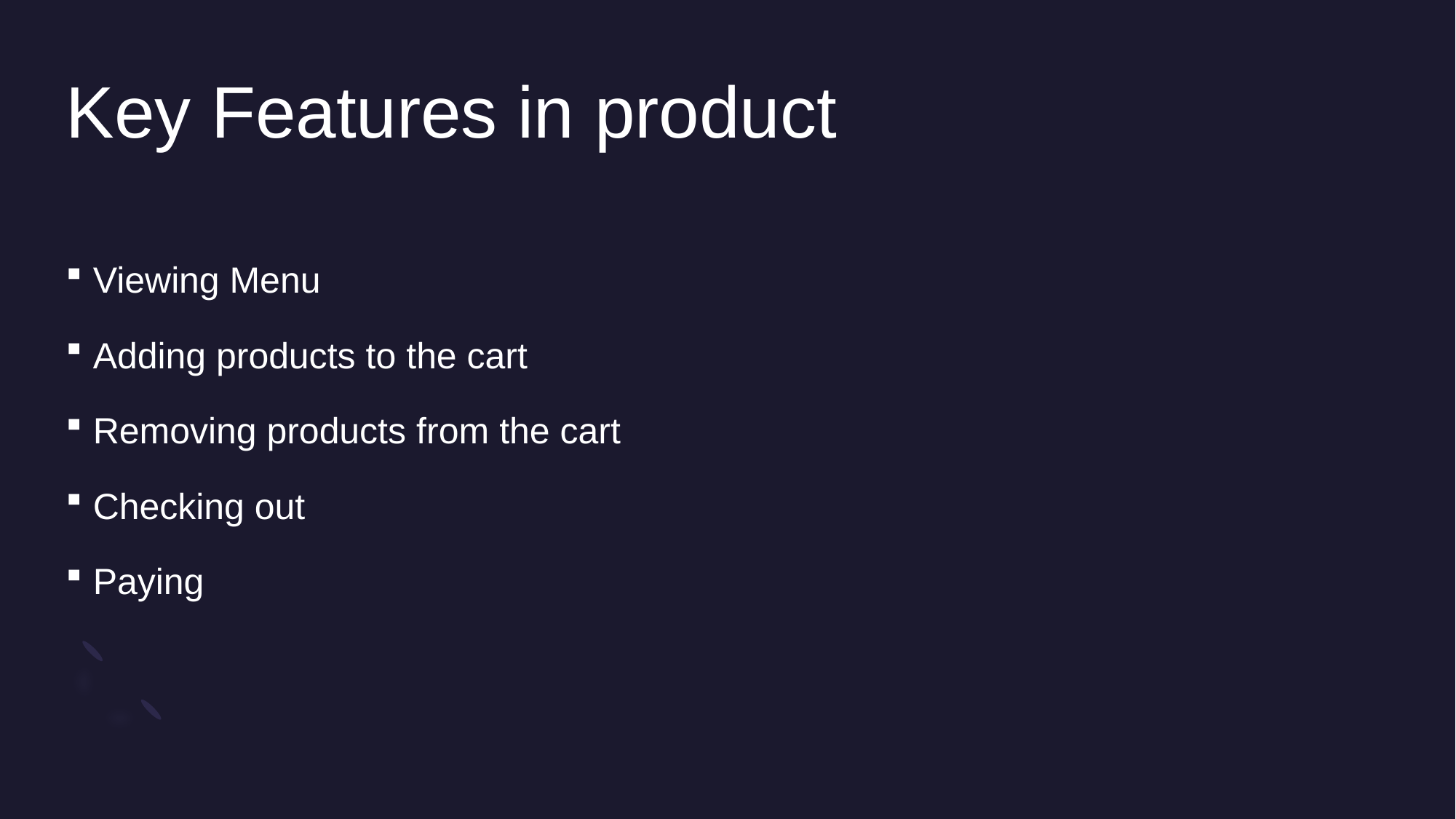

# Key Features in product
Viewing Menu
Adding products to the cart
Removing products from the cart
Checking out
Paying